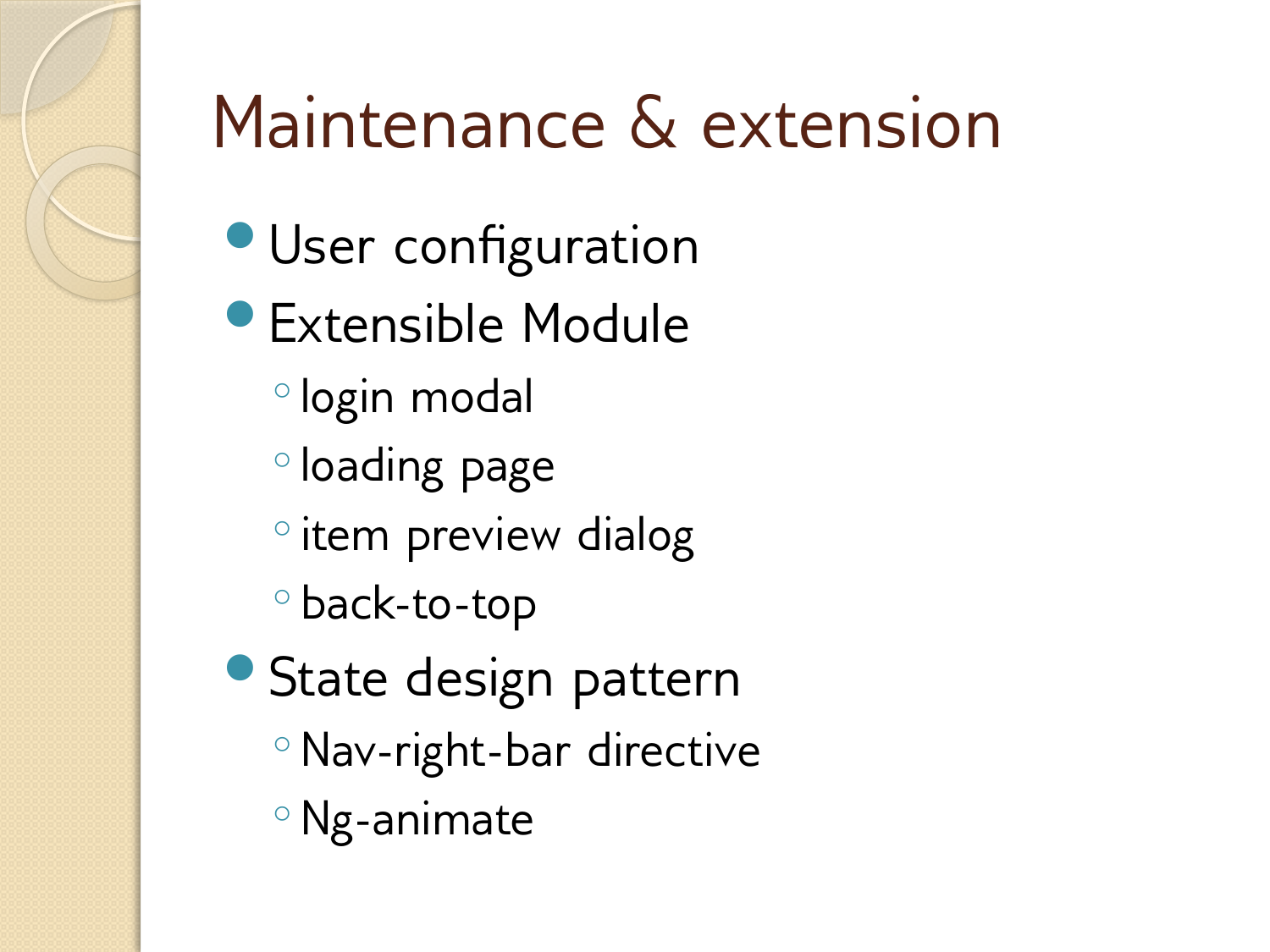

# Maintenance & extension
User configuration
Extensible Module
login modal
loading page
item preview dialog
back-to-top
State design pattern
Nav-right-bar directive
Ng-animate